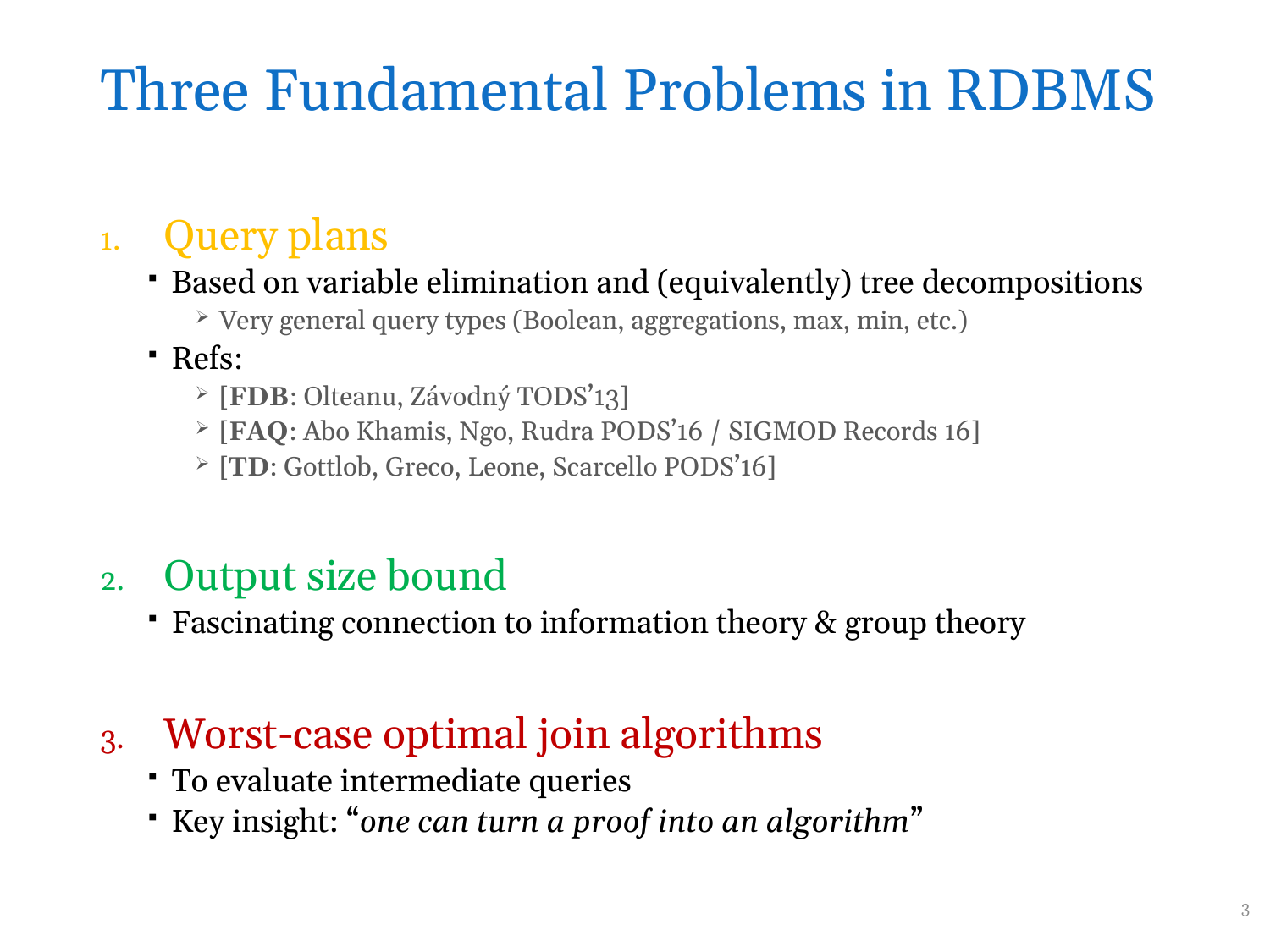

# Three Fundamental Problems in RDBMS
Query plans
Based on variable elimination and (equivalently) tree decompositions
Very general query types (Boolean, aggregations, max, min, etc.)
Refs:
[FDB: Olteanu, Závodný TODS’13]
[FAQ: Abo Khamis, Ngo, Rudra PODS’16 / SIGMOD Records 16]
[TD: Gottlob, Greco, Leone, Scarcello PODS’16]

Output size bound
Fascinating connection to information theory & group theory

Worst-case optimal join algorithms
To evaluate intermediate queries
Key insight: “one can turn a proof into an algorithm”

3